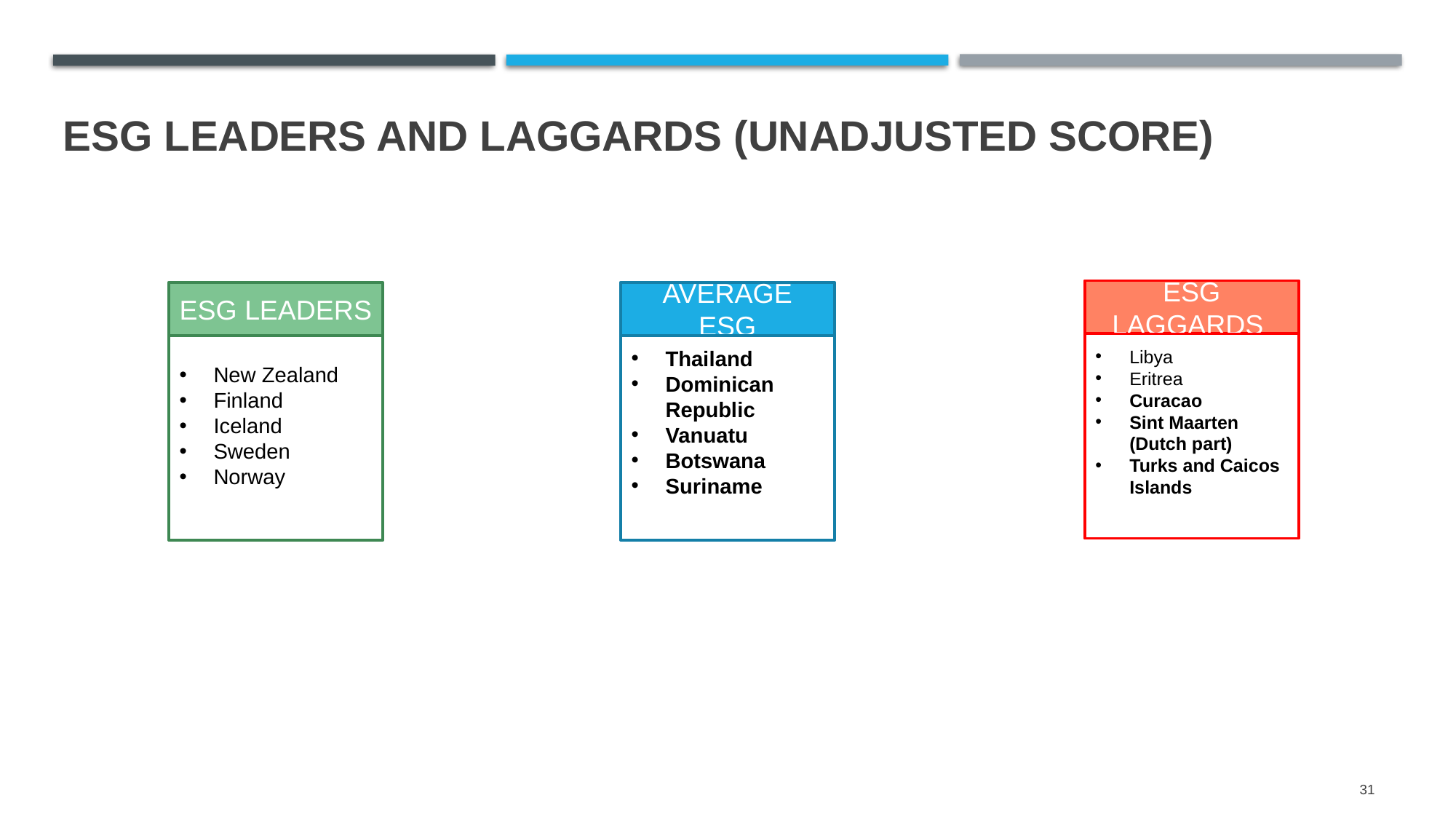

ESG LEADERS AND LAGGARDS (UNADJUSTED SCORE)
ESG LAGGARDS
Libya
Eritrea
Curacao
Sint Maarten (Dutch part)
Turks and Caicos Islands

ESG LEADERS
New Zealand
Finland
Iceland
Sweden
Norway

AVERAGE ESG
Thailand
Dominican Republic
Vanuatu
Botswana
Suriname

31